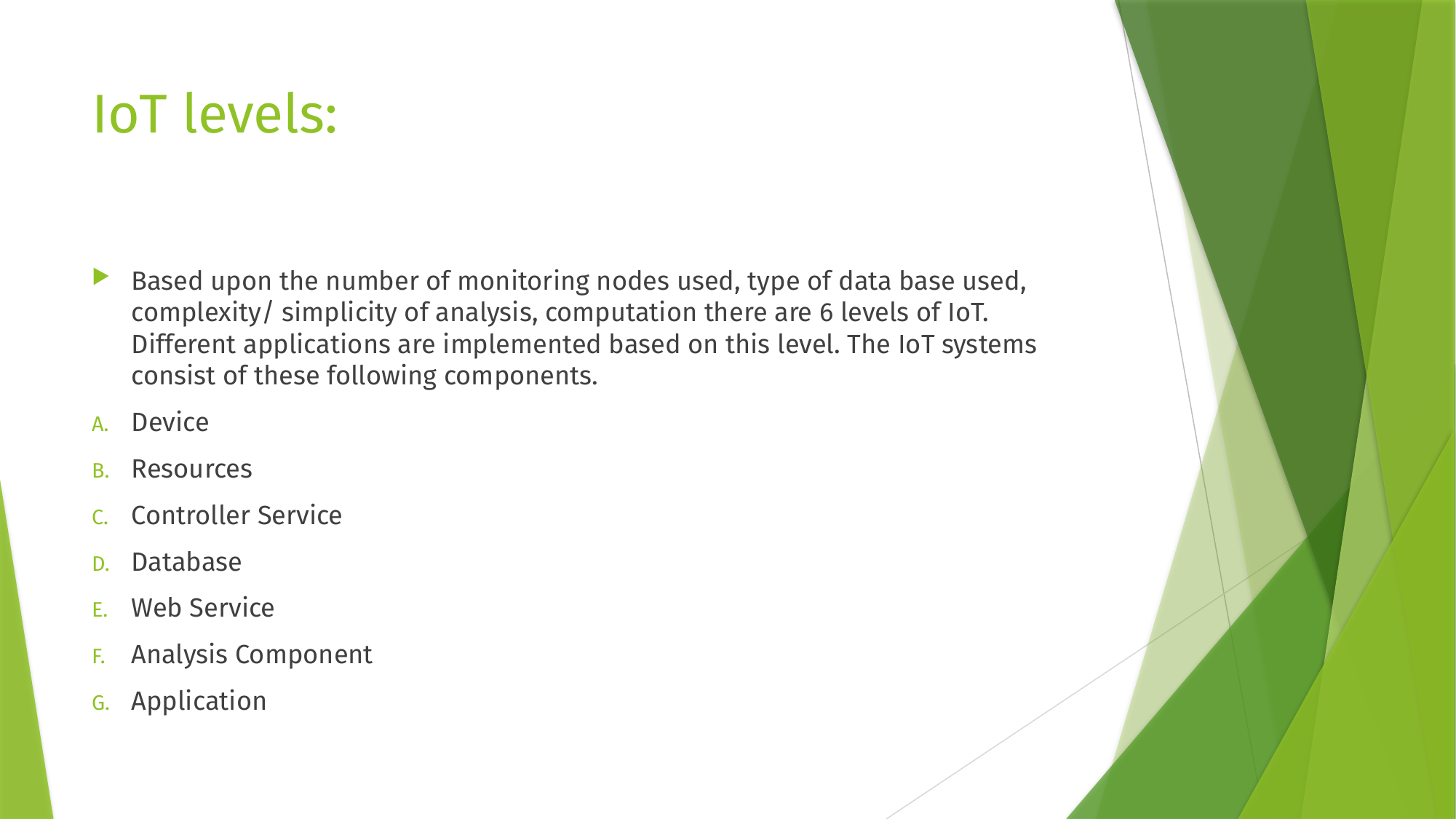

# IoT levels:
Based upon the number of monitoring nodes used, type of data base used, complexity/ simplicity of analysis, computation there are 6 levels of IoT. Different applications are implemented based on this level. The IoT systems consist of these following components.
Device
Resources
Controller Service
Database
Web Service
Analysis Component
Application